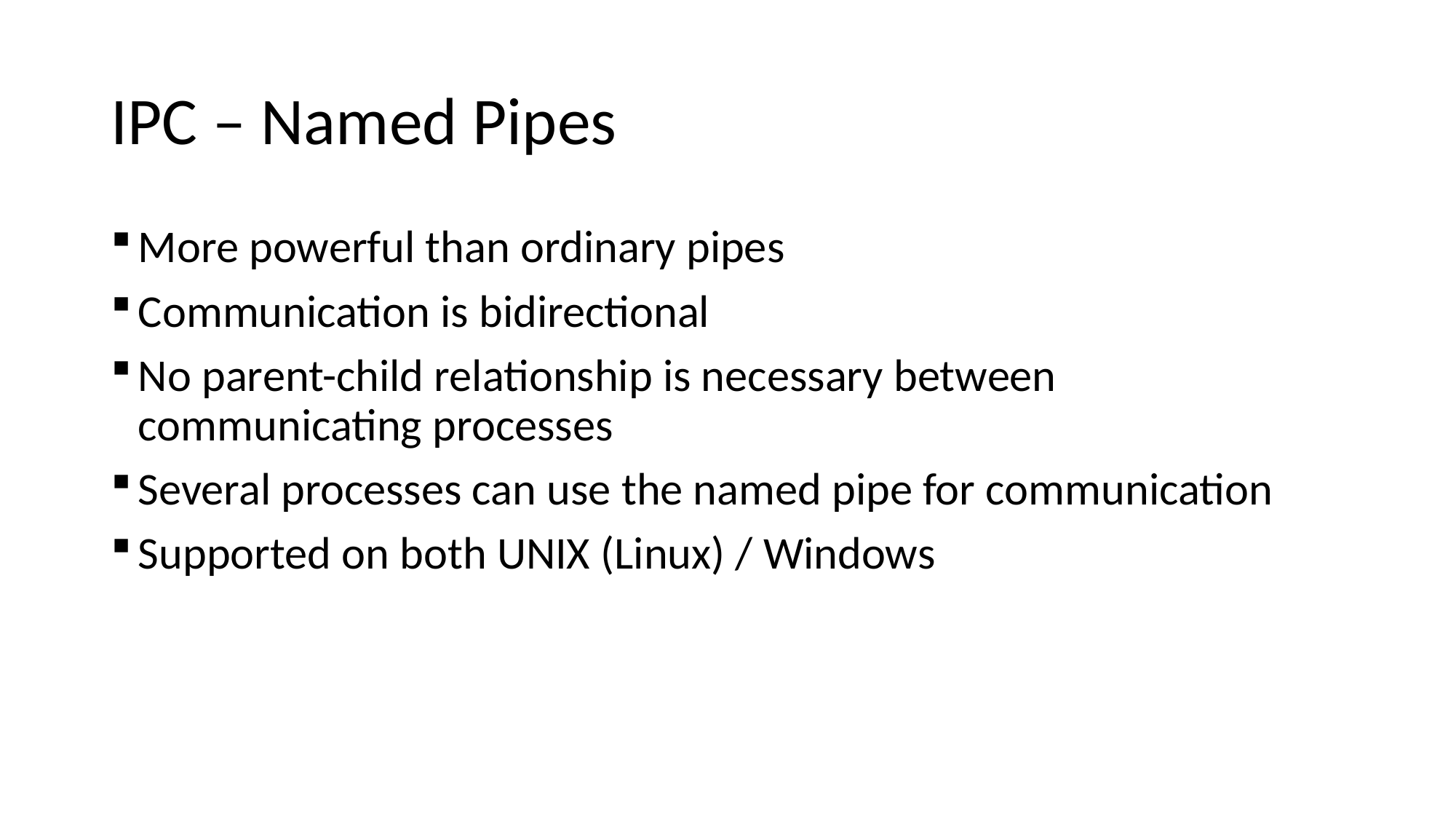

# IPC – Named Pipes
More powerful than ordinary pipes
Communication is bidirectional
No parent-child relationship is necessary between communicating processes
Several processes can use the named pipe for communication
Supported on both UNIX (Linux) / Windows